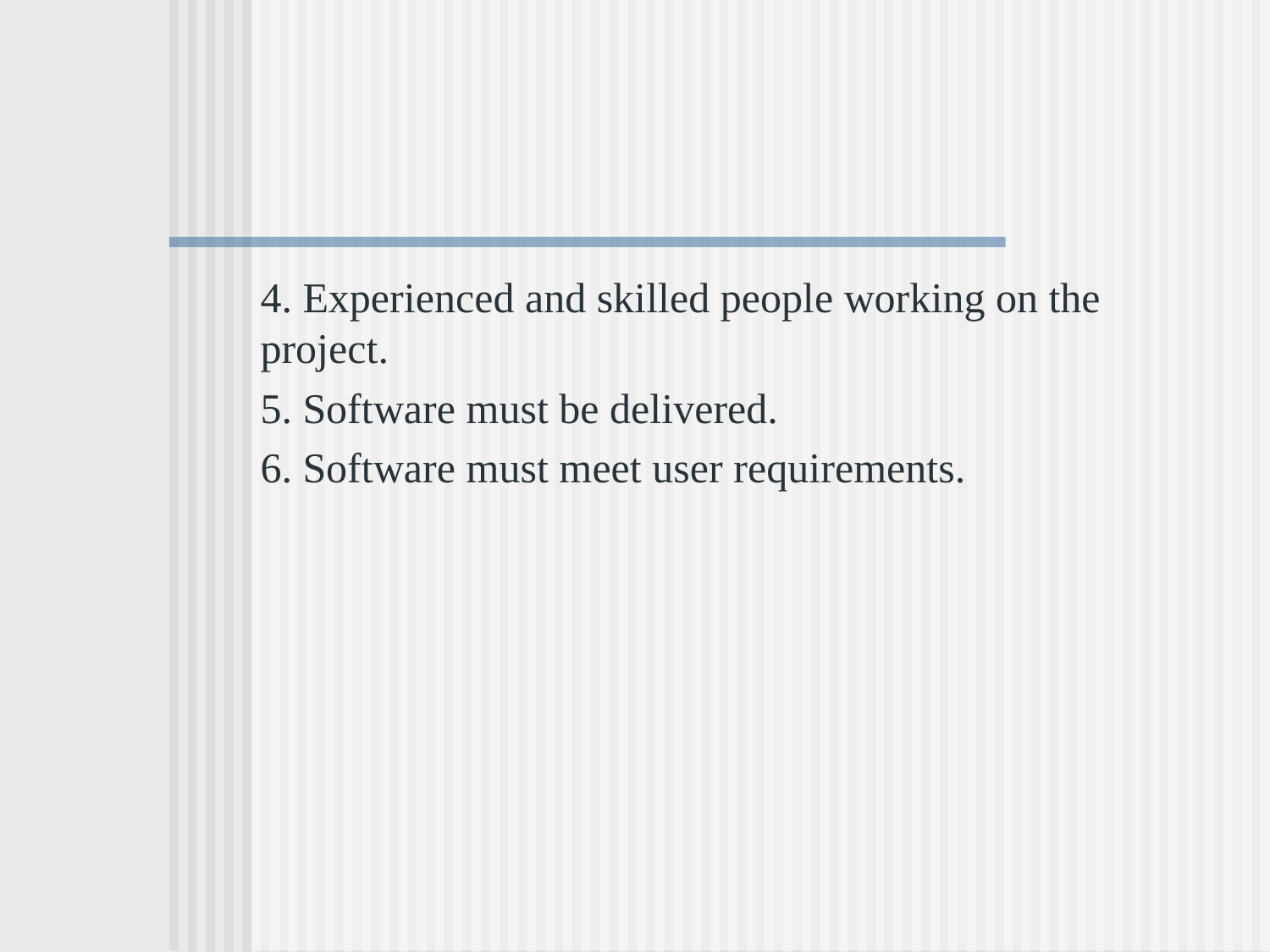

4. Experienced and skilled people working on the project.
5. Software must be delivered.
6. Software must meet user requirements.